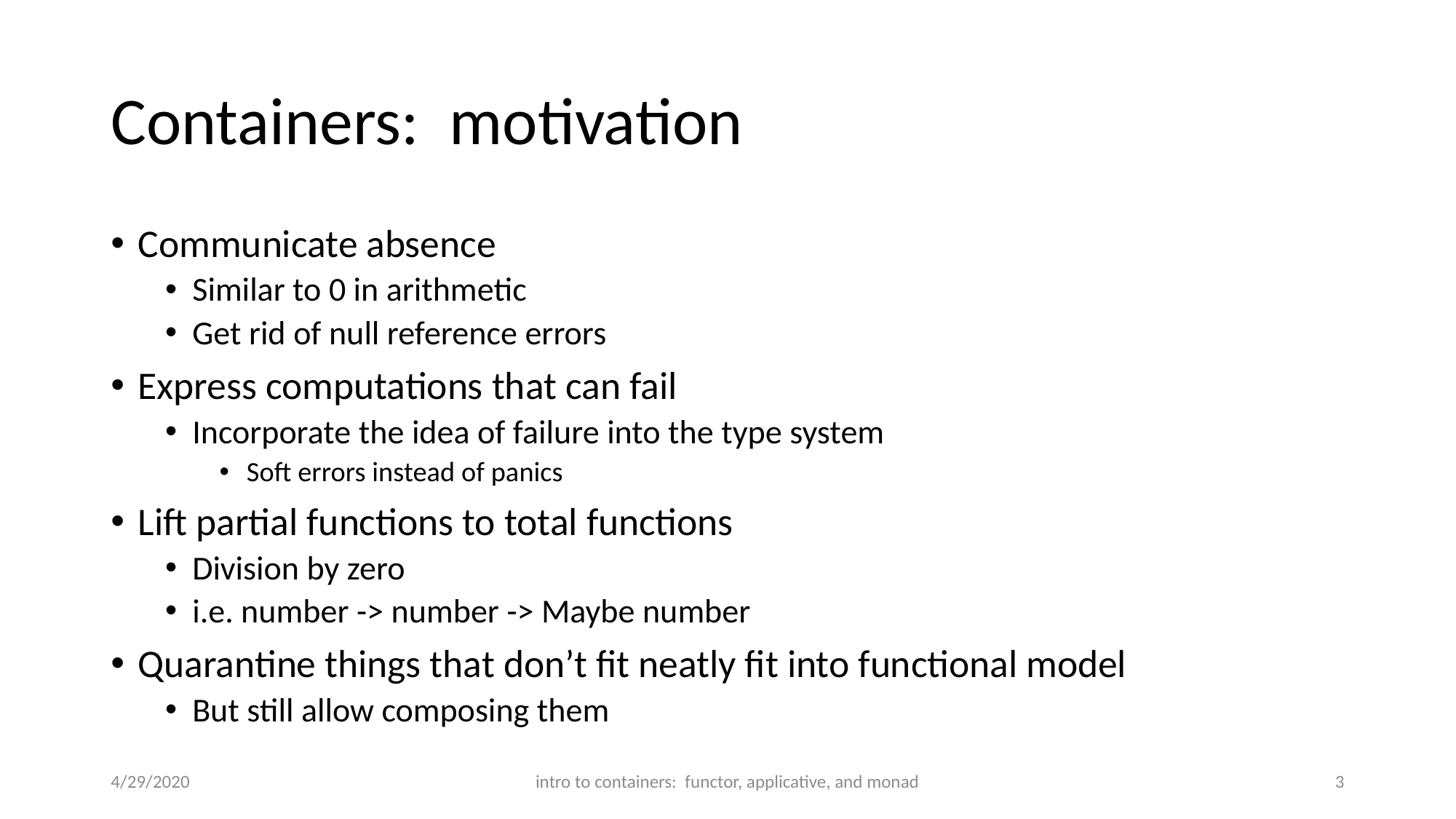

# Containers:  motivation
Communicate absence
Similar to 0 in arithmetic
Get rid of null reference errors
Express computations that can fail
Incorporate the idea of failure into the type system
Soft errors instead of panics
Lift partial functions to total functions
Division by zero
i.e. number -> number -> Maybe number
Quarantine things that don’t fit neatly fit into functional model
But still allow composing them
4/29/2020
intro to containers:  functor, applicative, and monad
3